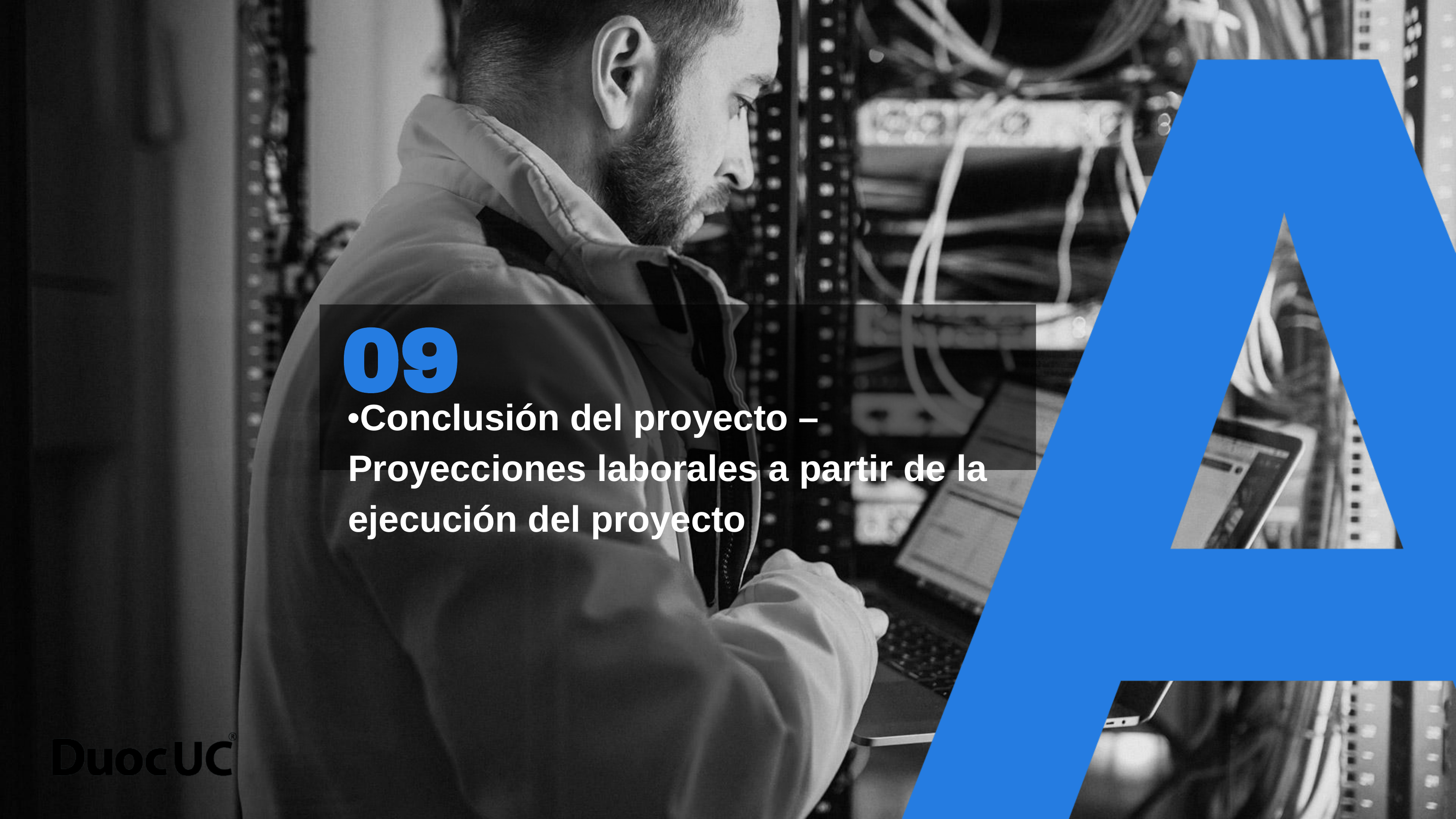

09
# •Conclusión del proyecto – Proyecciones laborales a partir de la ejecución del proyecto